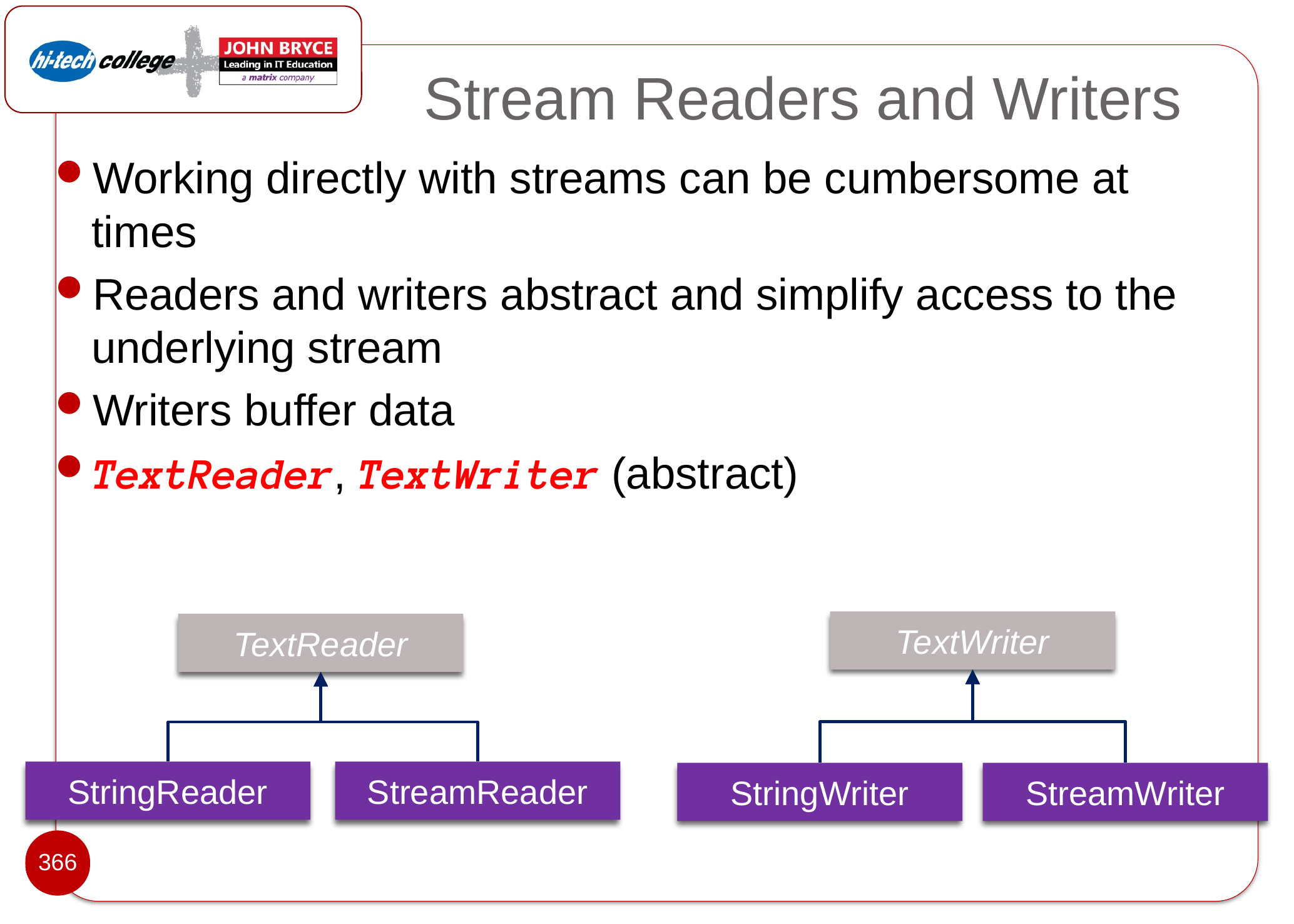

# Stream Readers and Writers
Working directly with streams can be cumbersome at times
Readers and writers abstract and simplify access to the underlying stream
Writers buffer data
TextReader, TextWriter (abstract)
TextWriter
TextReader
StringReader
StreamReader
StringWriter
StreamWriter
366